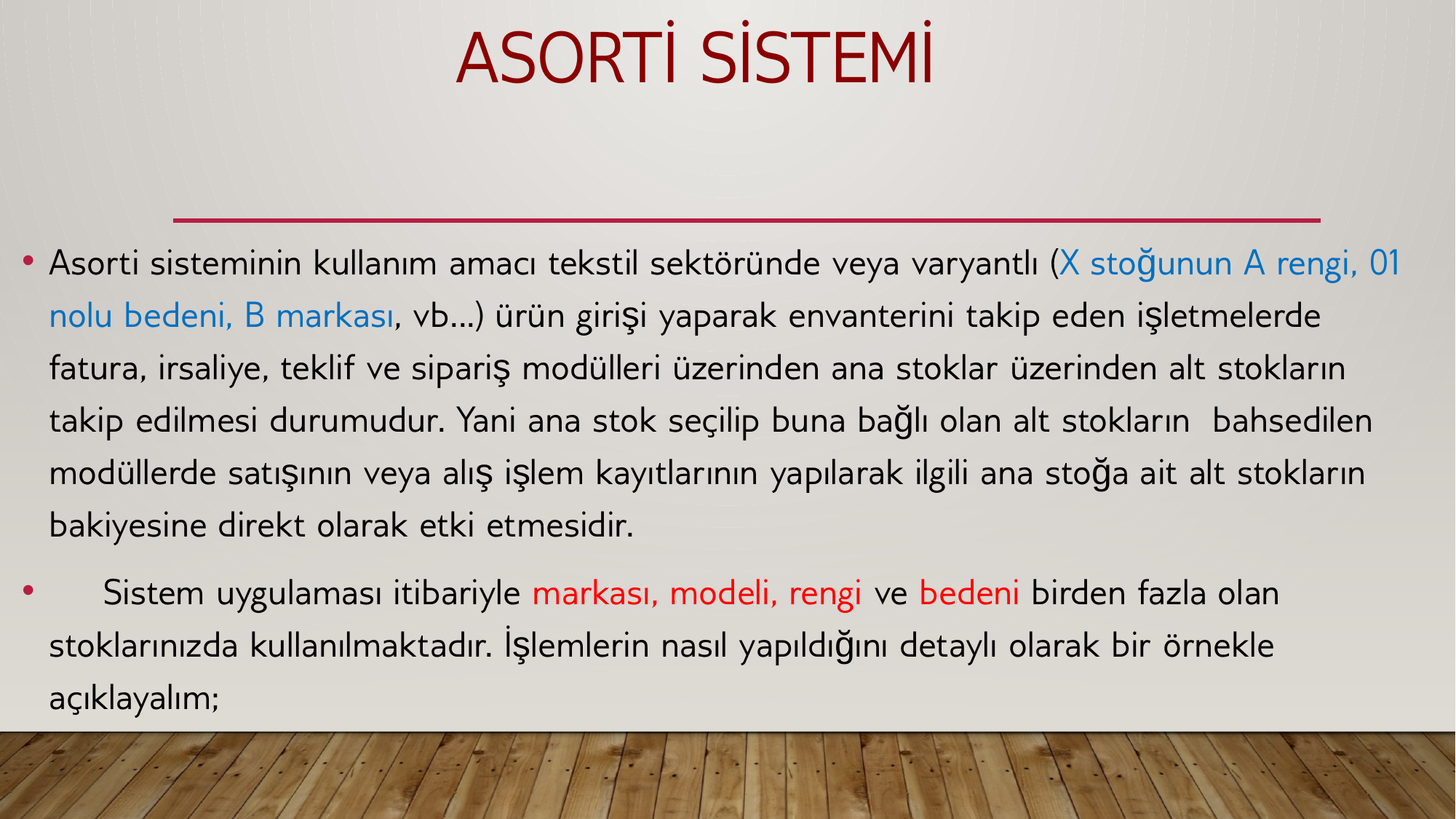

# ASORTİ SİSTEMİ
Asorti sisteminin kullanım amacı tekstil sektöründe veya varyantlı (X stoğunun A rengi, 01 nolu bedeni, B markası, vb...) ürün girişi yaparak envanterini takip eden işletmelerde fatura, irsaliye, teklif ve sipariş modülleri üzerinden ana stoklar üzerinden alt stokların takip edilmesi durumudur. Yani ana stok seçilip buna bağlı olan alt stokların  bahsedilen modüllerde satışının veya alış işlem kayıtlarının yapılarak ilgili ana stoğa ait alt stokların bakiyesine direkt olarak etki etmesidir.
     Sistem uygulaması itibariyle markası, modeli, rengi ve bedeni birden fazla olan stoklarınızda kullanılmaktadır. İşlemlerin nasıl yapıldığını detaylı olarak bir örnekle açıklayalım;